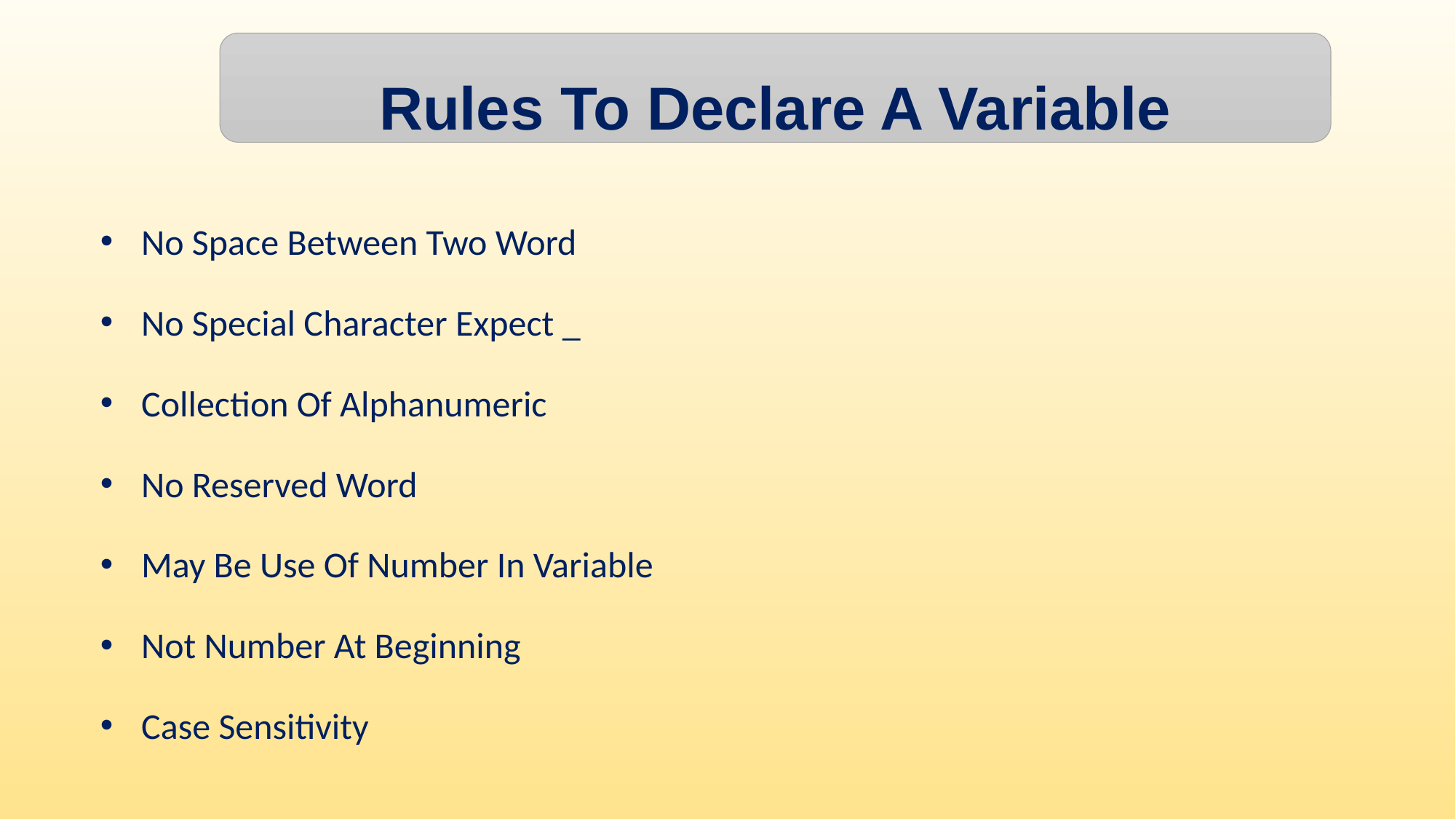

Rules To Declare A Variable
No Space Between Two Word
No Special Character Expect _
Collection Of Alphanumeric
No Reserved Word
May Be Use Of Number In Variable
Not Number At Beginning
Case Sensitivity